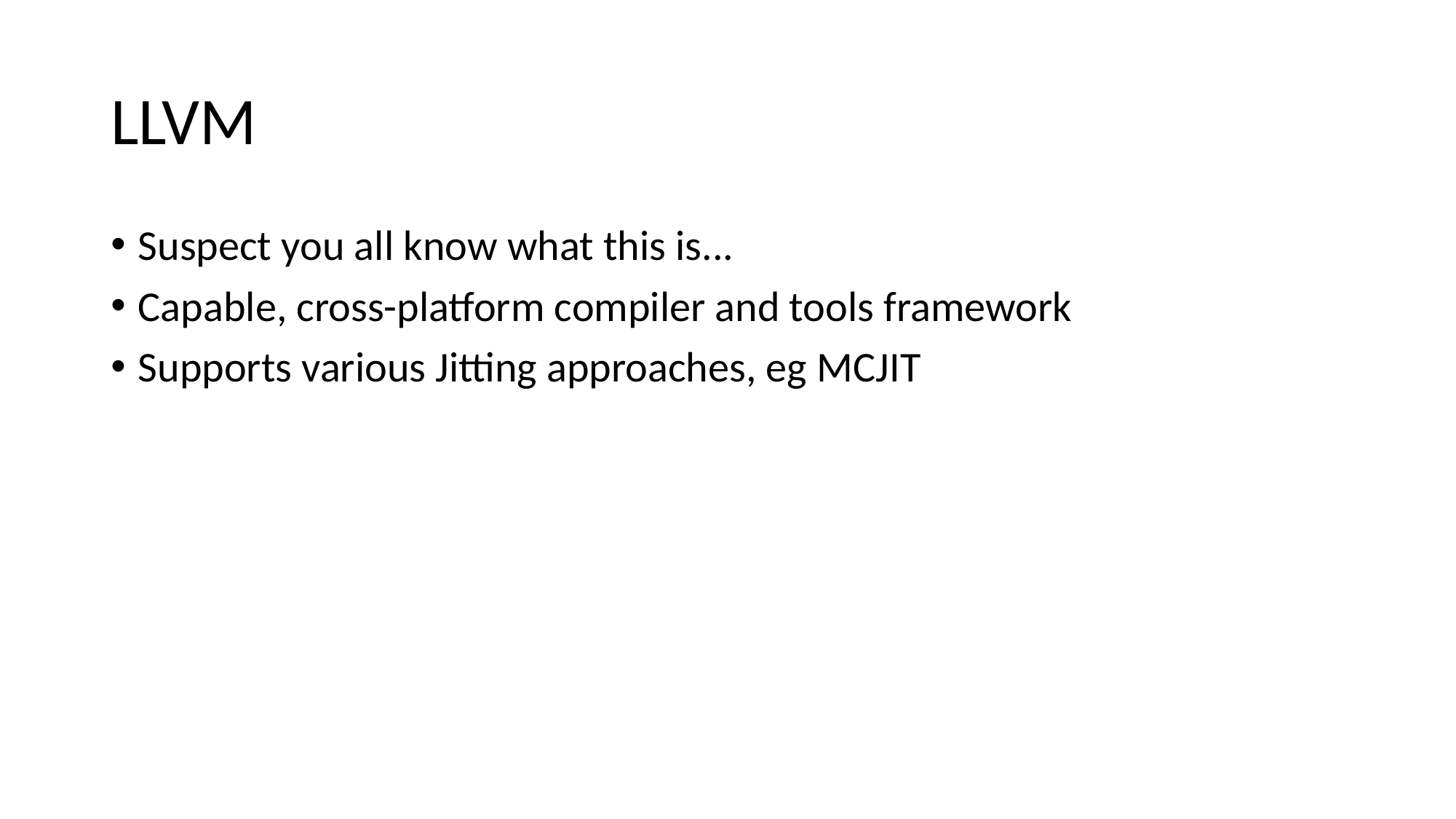

# LLVM
Suspect you all know what this is...
Capable, cross-platform compiler and tools framework
Supports various Jitting approaches, eg MCJIT